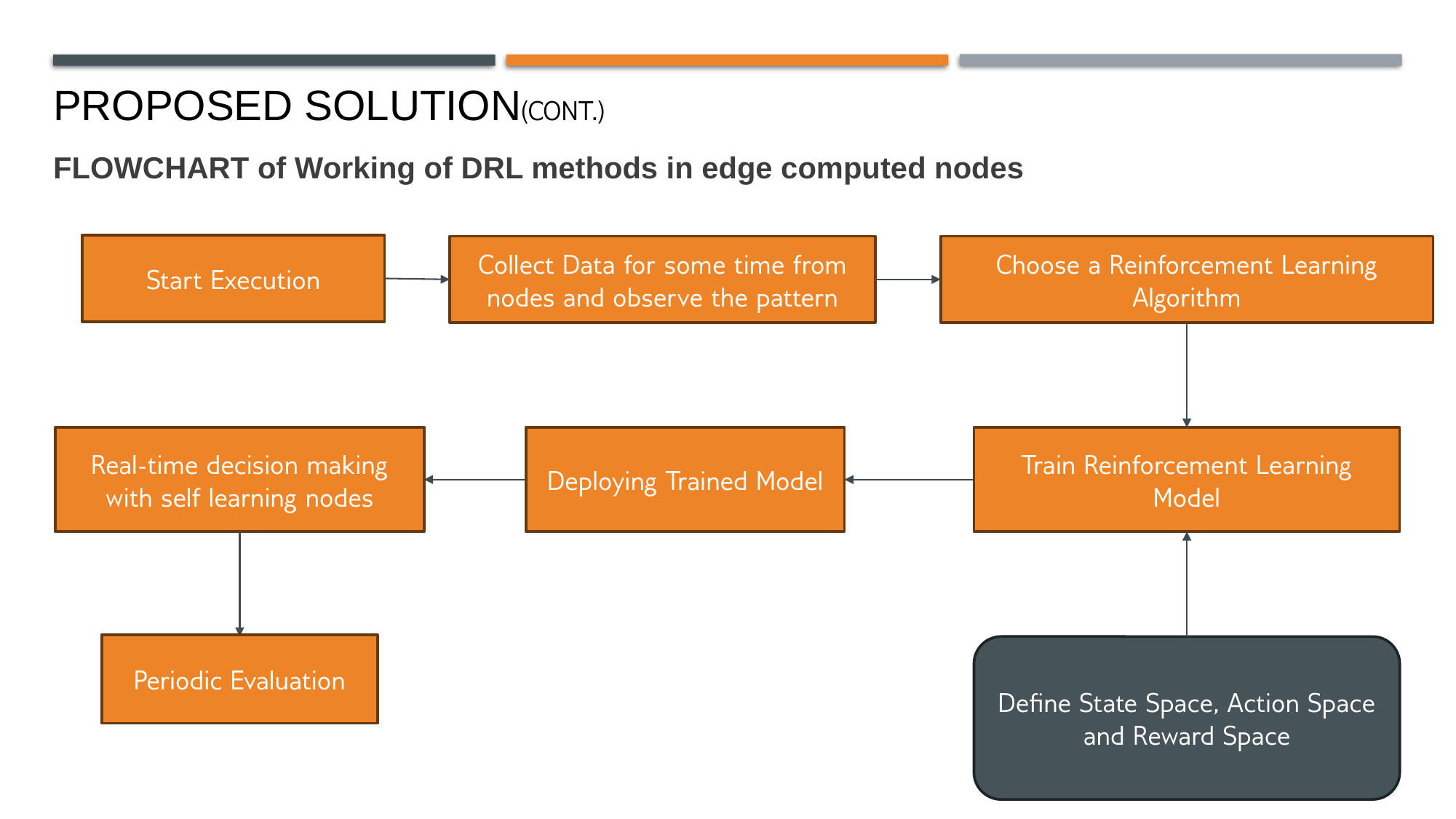

Proposed Solution(cont.)
FLOWCHART of Working of DRL methods in edge computed nodes
Start Execution
Collect Data for some time from nodes and observe the pattern
Choose a Reinforcement Learning Algorithm
Real-time decision making with self learning nodes
Deploying Trained Model
Train Reinforcement Learning Model
Periodic Evaluation
Define State Space, Action Space and Reward Space